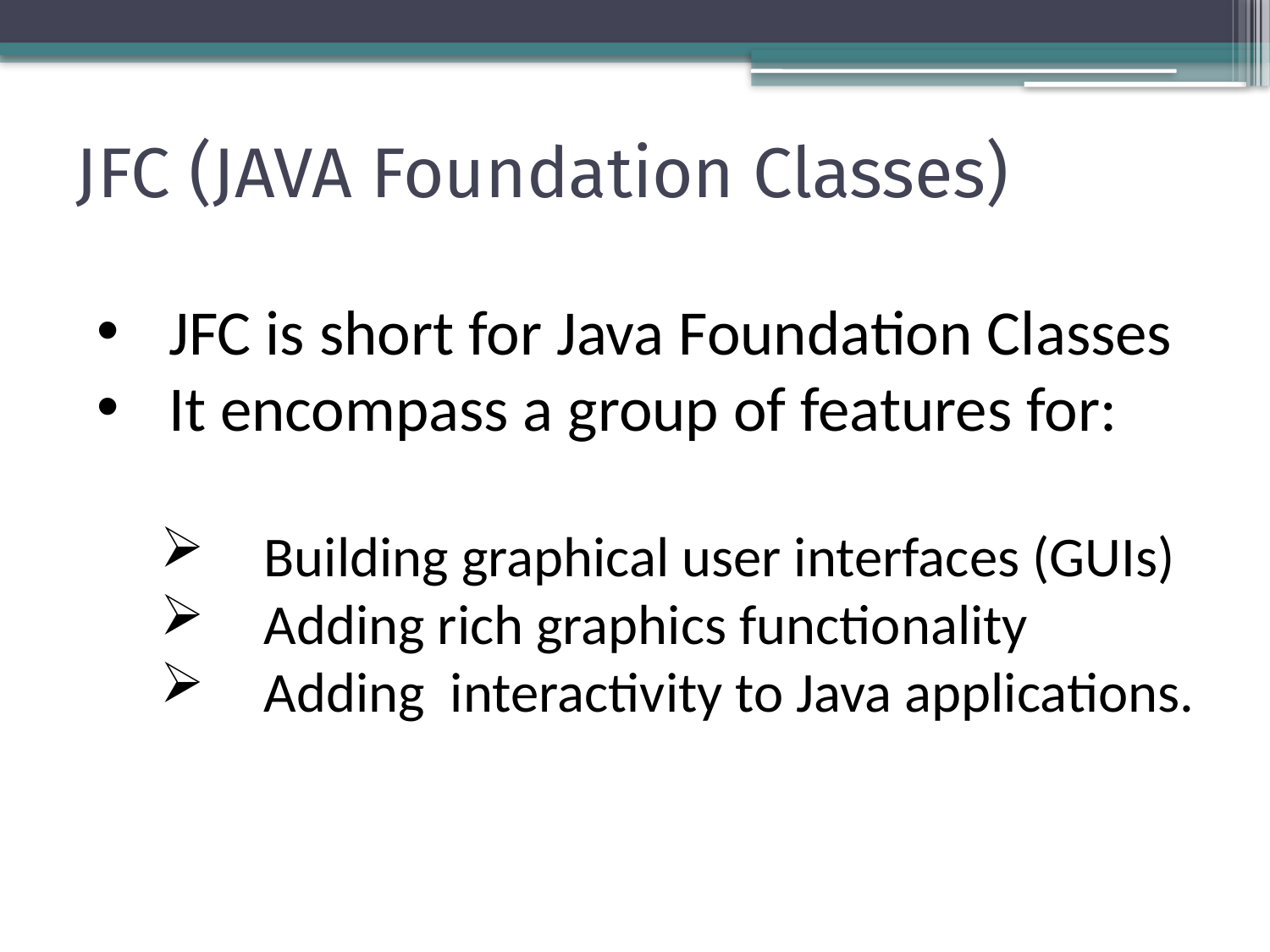

# JFC (JAVA Foundation Classes)
JFC is short for Java Foundation Classes
It encompass a group of features for:

Building graphical user interfaces (GUIs)
Adding rich graphics functionality
Adding  interactivity to Java applications.